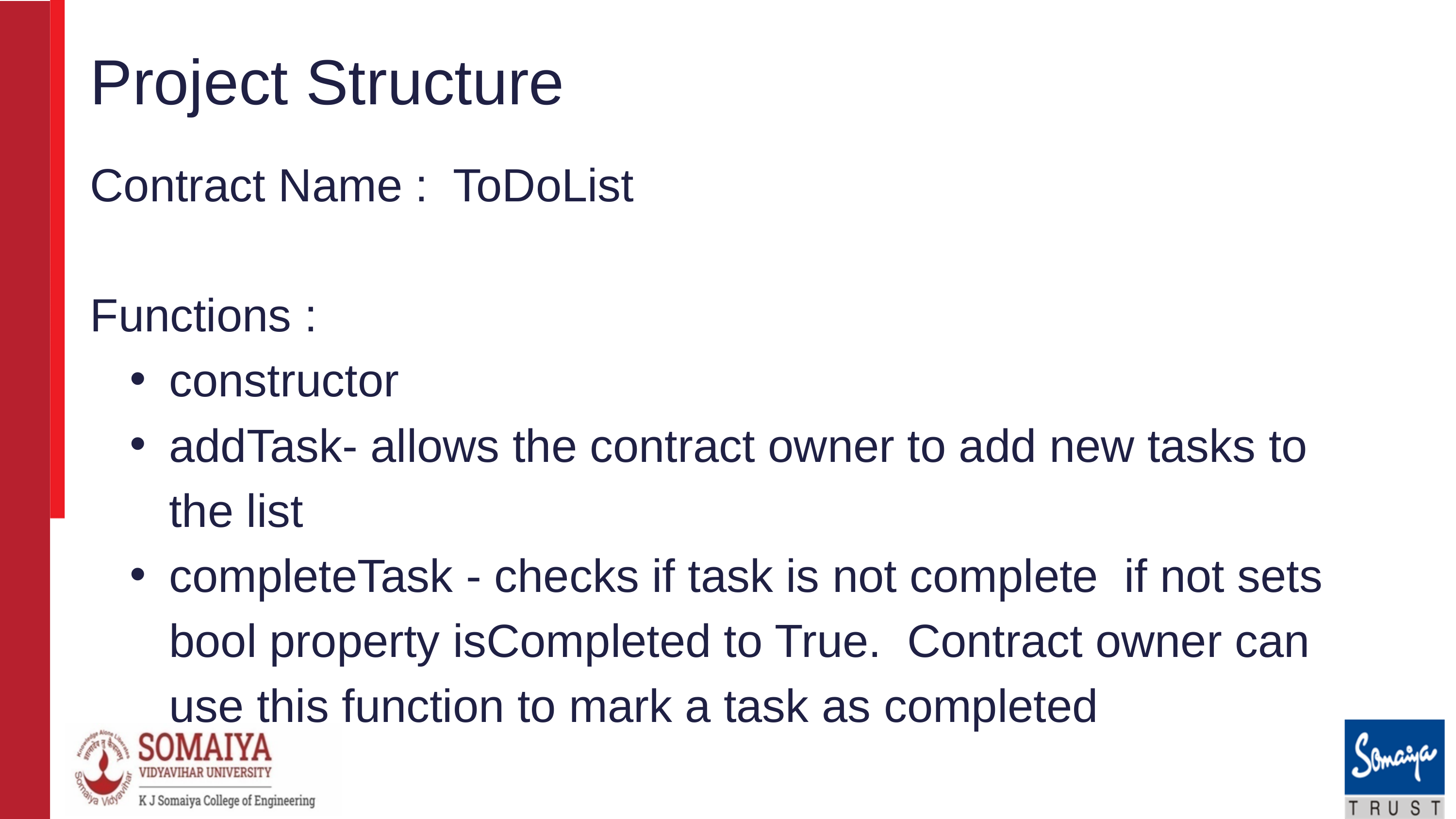

Project Structure
Contract Name :  ToDoList

Functions :
constructor
addTask- allows the contract owner to add new tasks to the list
completeTask - checks if task is not complete  if not sets bool property isCompleted to True.  Contract owner can use this function to mark a task as completed